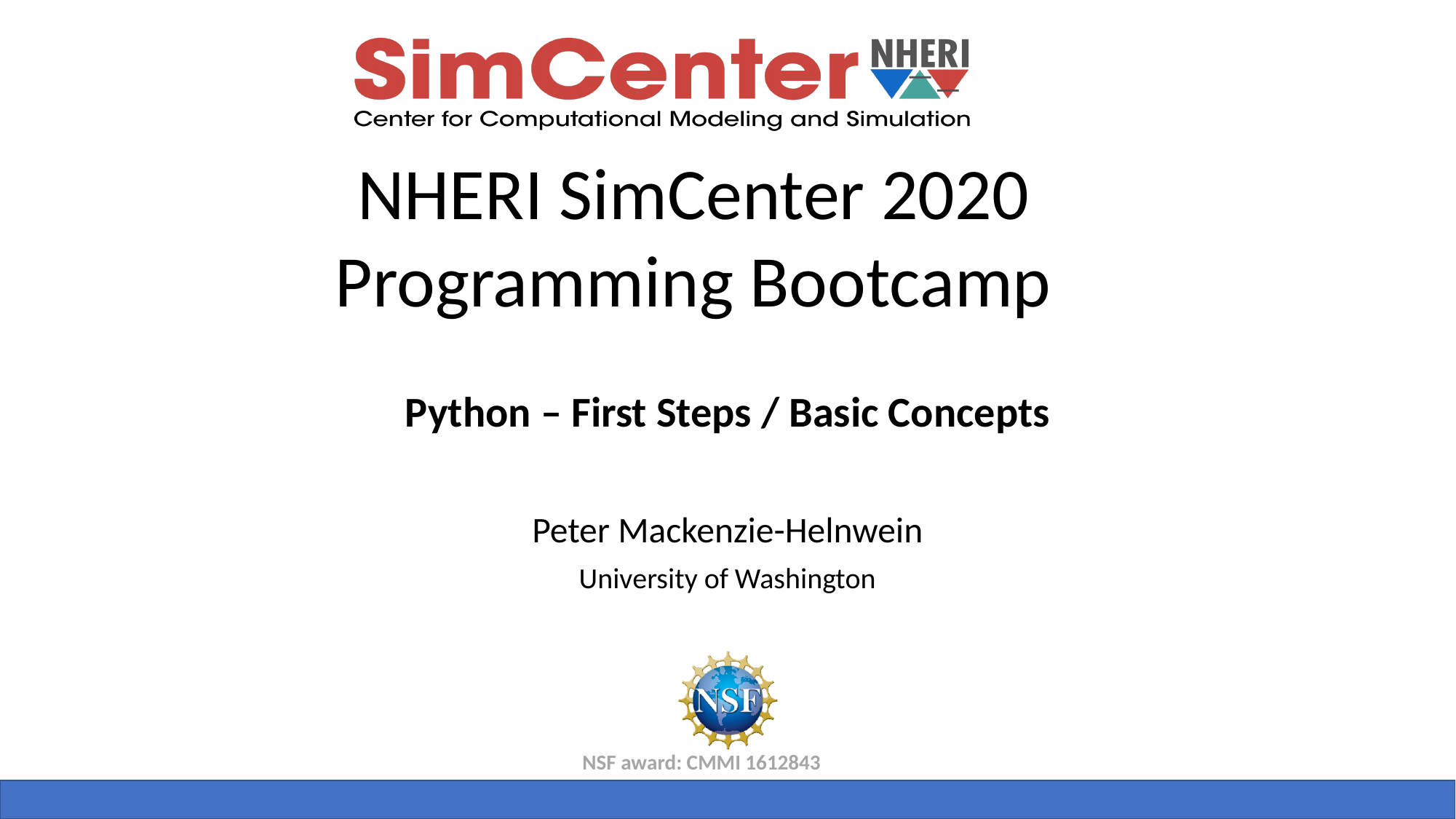

Python – First Steps / Basic Concepts
Peter Mackenzie-Helnwein
University of Washington